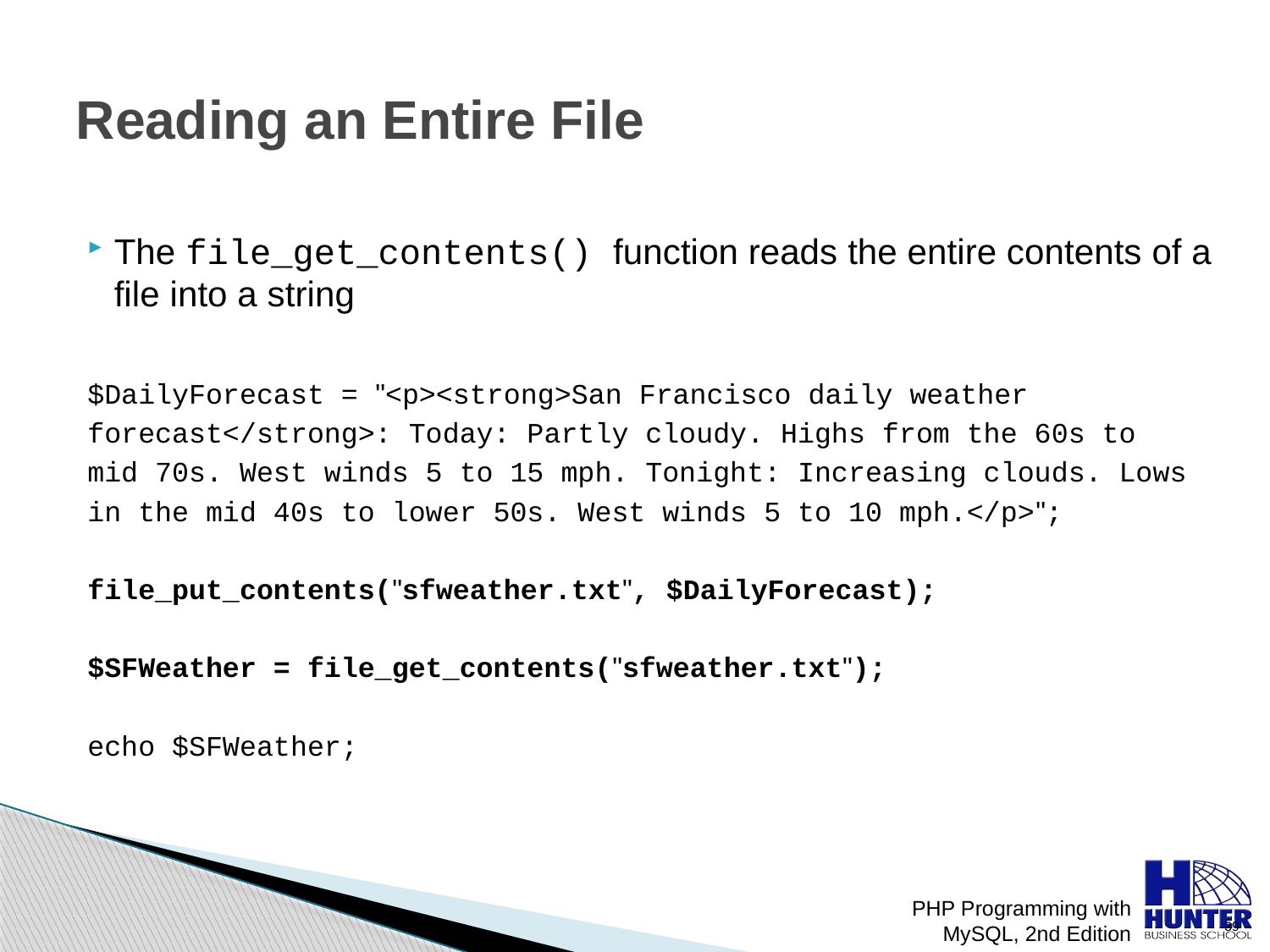

# Reading an Entire File
The file_get_contents() function reads the entire contents of a file into a string

$DailyForecast = "<p><strong>San Francisco daily weather
forecast</strong>: Today: Partly cloudy. Highs from the 60s to
mid 70s. West winds 5 to 15 mph. Tonight: Increasing clouds. Lows
in the mid 40s to lower 50s. West winds 5 to 10 mph.</p>";

file_put_contents("sfweather.txt", $DailyForecast);

$SFWeather = file_get_contents("sfweather.txt");

echo $SFWeather;

PHP Programming with MySQL, 2nd Edition
 39